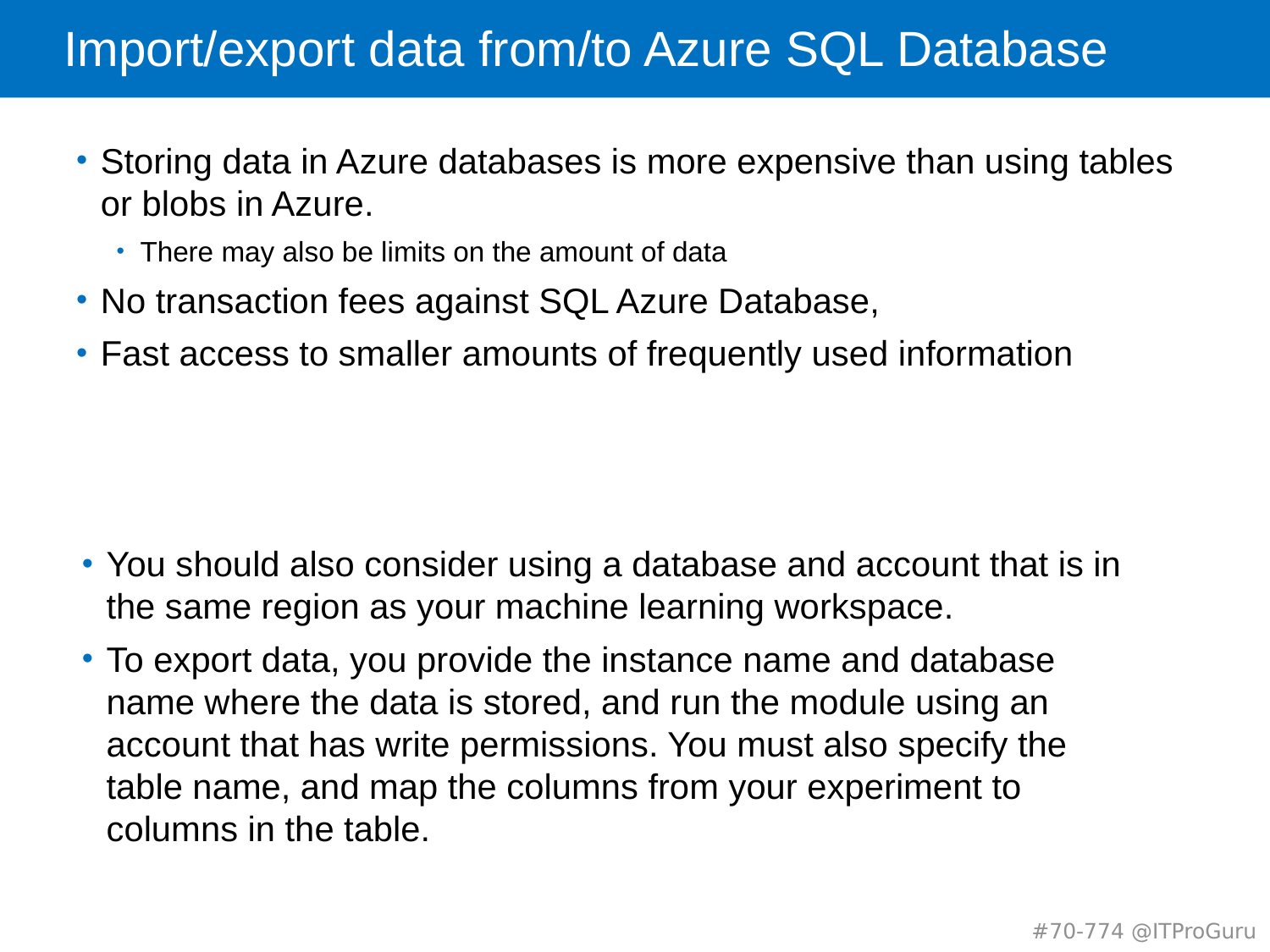

# Import/export data from/to Azure SQL Database
Storing data in Azure databases is more expensive than using tables or blobs in Azure.
There may also be limits on the amount of data
No transaction fees against SQL Azure Database,
Fast access to smaller amounts of frequently used information
You should also consider using a database and account that is in the same region as your machine learning workspace.
To export data, you provide the instance name and database name where the data is stored, and run the module using an account that has write permissions. You must also specify the table name, and map the columns from your experiment to columns in the table.